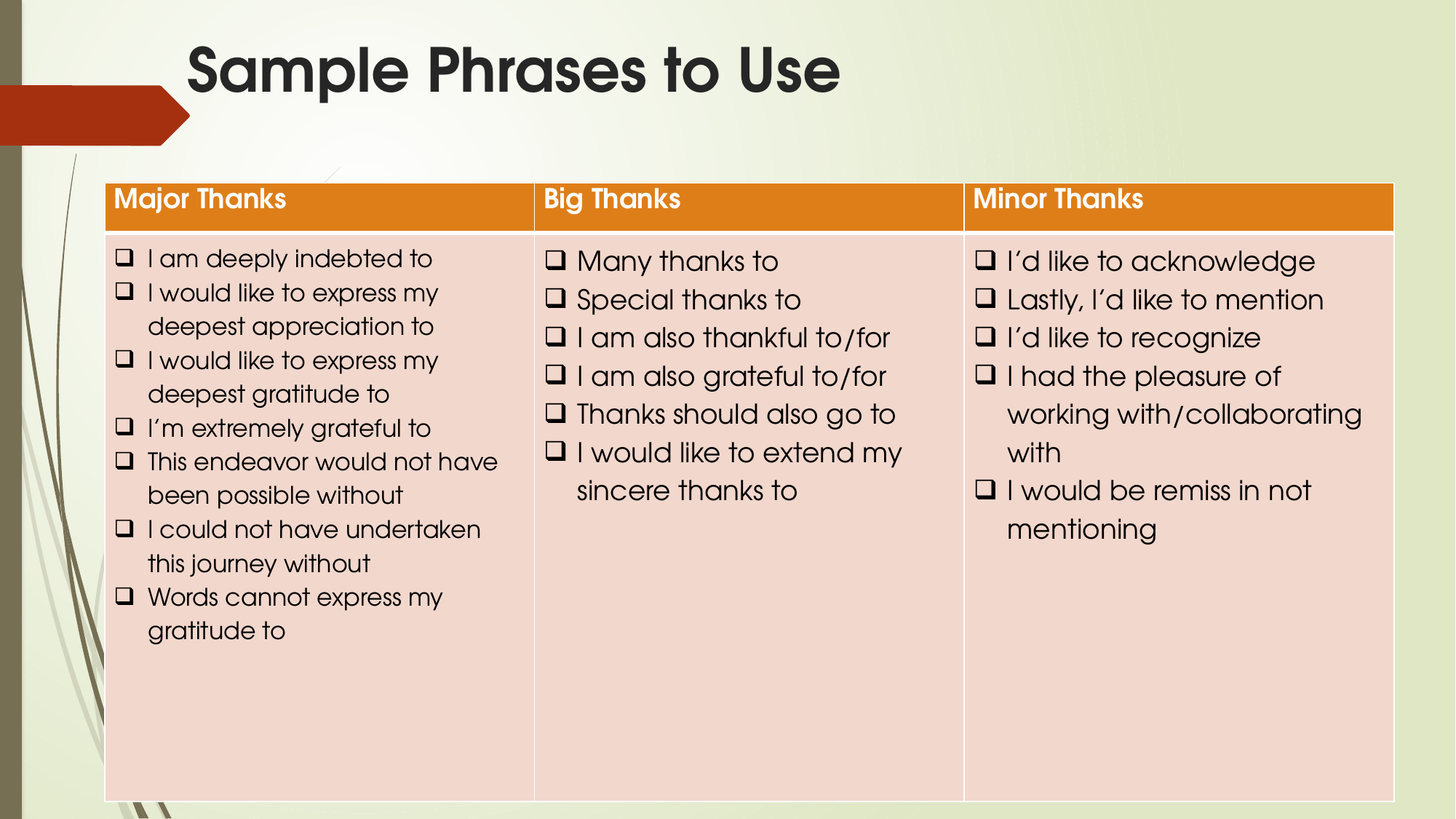

# Sample Phrases to Use
| Major Thanks | Big Thanks | Minor Thanks |
| --- | --- | --- |
| I am deeply indebted to I would like to express my deepest appreciation to I would like to express my deepest gratitude to I’m extremely grateful to This endeavor would not have been possible without I could not have undertaken this journey without Words cannot express my gratitude to | Many thanks to Special thanks to I am also thankful to/for I am also grateful to/for Thanks should also go to I would like to extend my sincere thanks to | I’d like to acknowledge Lastly, I’d like to mention I’d like to recognize I had the pleasure of working with/collaborating with I would be remiss in not mentioning |